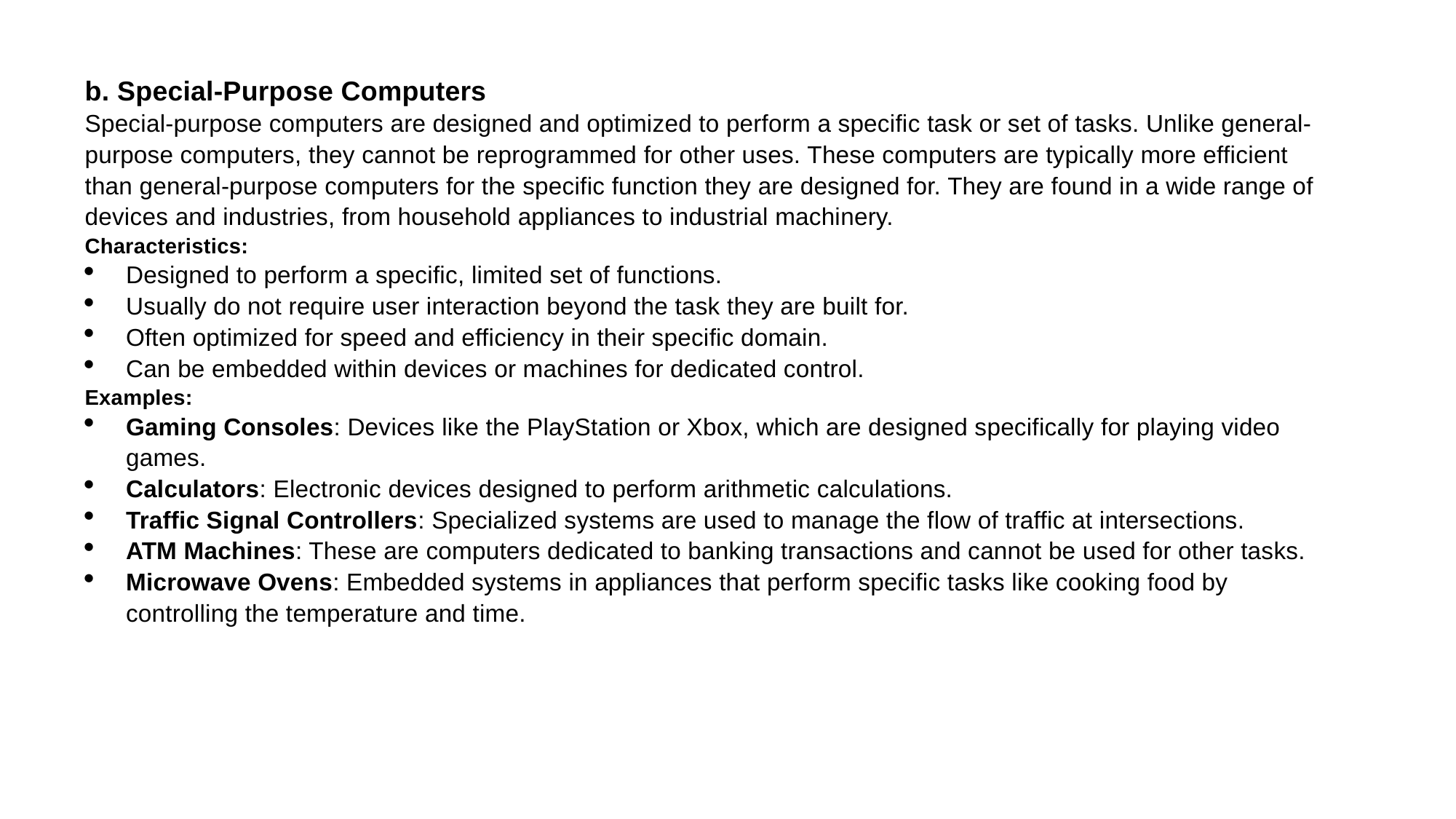

b. Special-Purpose Computers
Special-purpose computers are designed and optimized to perform a specific task or set of tasks. Unlike general-purpose computers, they cannot be reprogrammed for other uses. These computers are typically more efficient than general-purpose computers for the specific function they are designed for. They are found in a wide range of devices and industries, from household appliances to industrial machinery.
Characteristics:
Designed to perform a specific, limited set of functions.
Usually do not require user interaction beyond the task they are built for.
Often optimized for speed and efficiency in their specific domain.
Can be embedded within devices or machines for dedicated control.
Examples:
Gaming Consoles: Devices like the PlayStation or Xbox, which are designed specifically for playing video games.
Calculators: Electronic devices designed to perform arithmetic calculations.
Traffic Signal Controllers: Specialized systems are used to manage the flow of traffic at intersections.
ATM Machines: These are computers dedicated to banking transactions and cannot be used for other tasks.
Microwave Ovens: Embedded systems in appliances that perform specific tasks like cooking food by controlling the temperature and time.